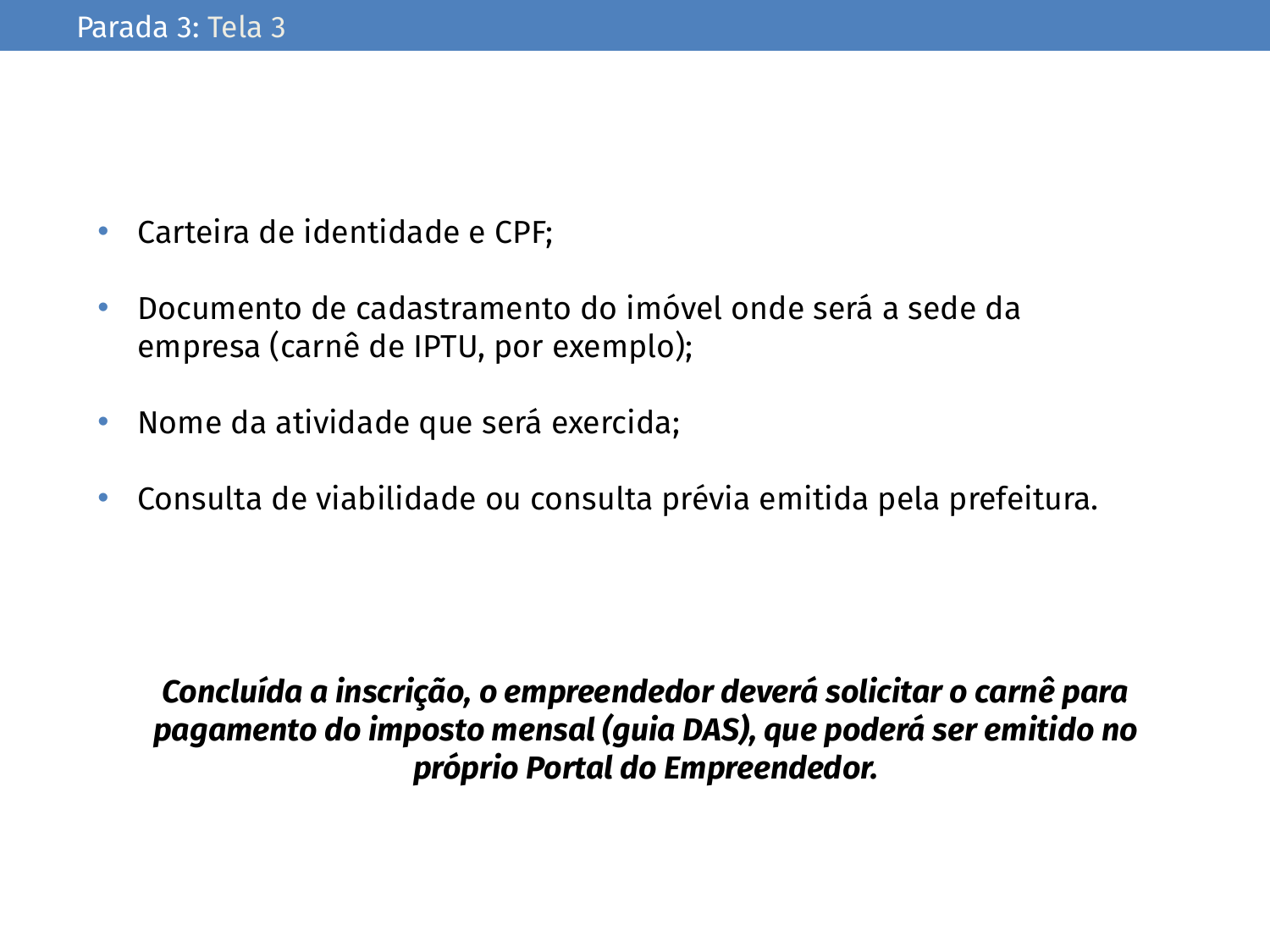

Parada 3: Tela 3
Carteira de identidade e CPF;

Documento de cadastramento do imóvel onde será a sede da empresa (carnê de IPTU, por exemplo);

Nome da atividade que será exercida;

Consulta de viabilidade ou consulta prévia emitida pela prefeitura.
Concluída a inscrição, o empreendedor deverá solicitar o carnê para pagamento do imposto mensal (guia DAS), que poderá ser emitido no próprio Portal do Empreendedor.